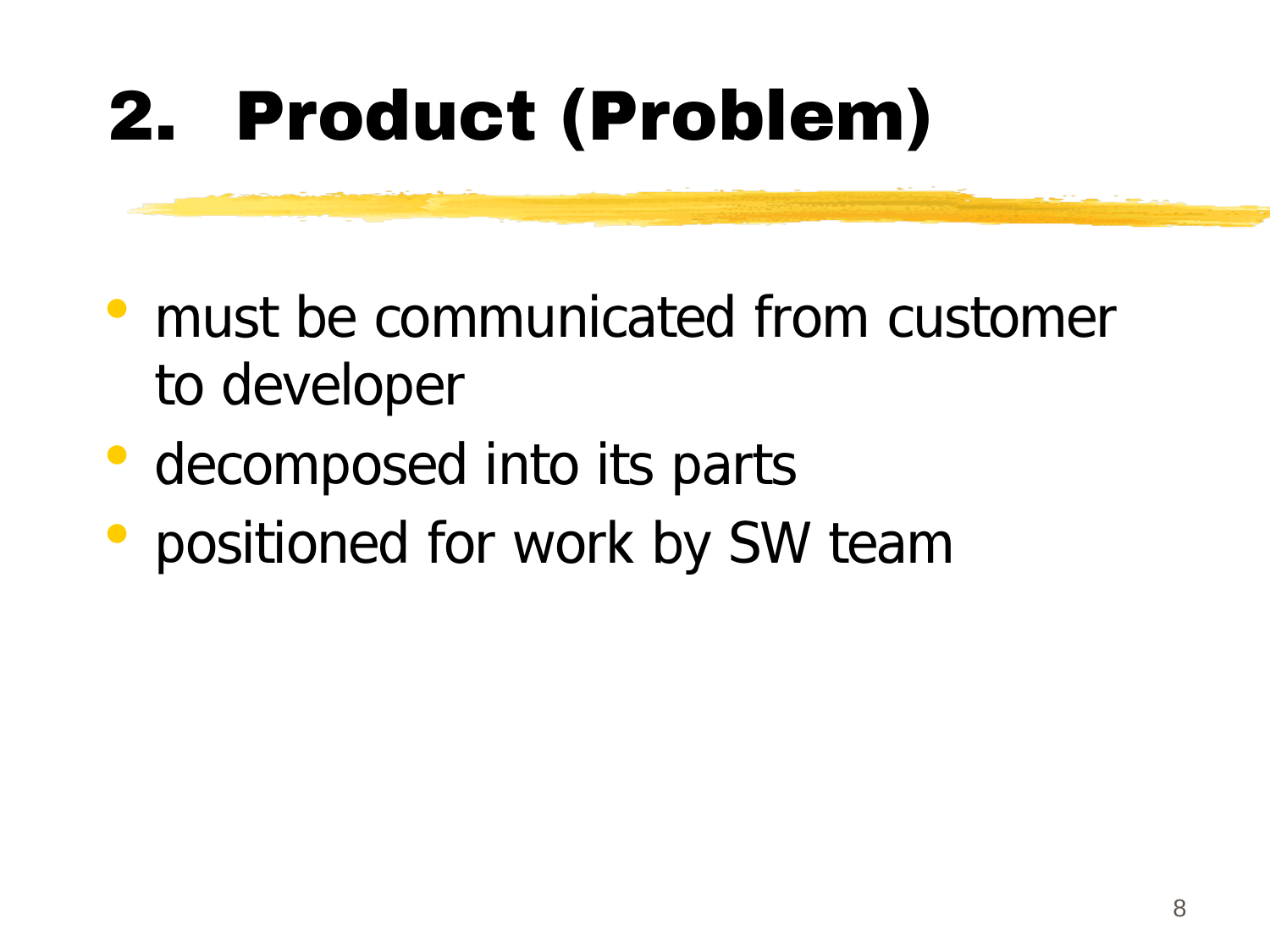

2.	Product (Problem)
must be communicated from customer to developer
decomposed into its parts
positioned for work by SW team

8